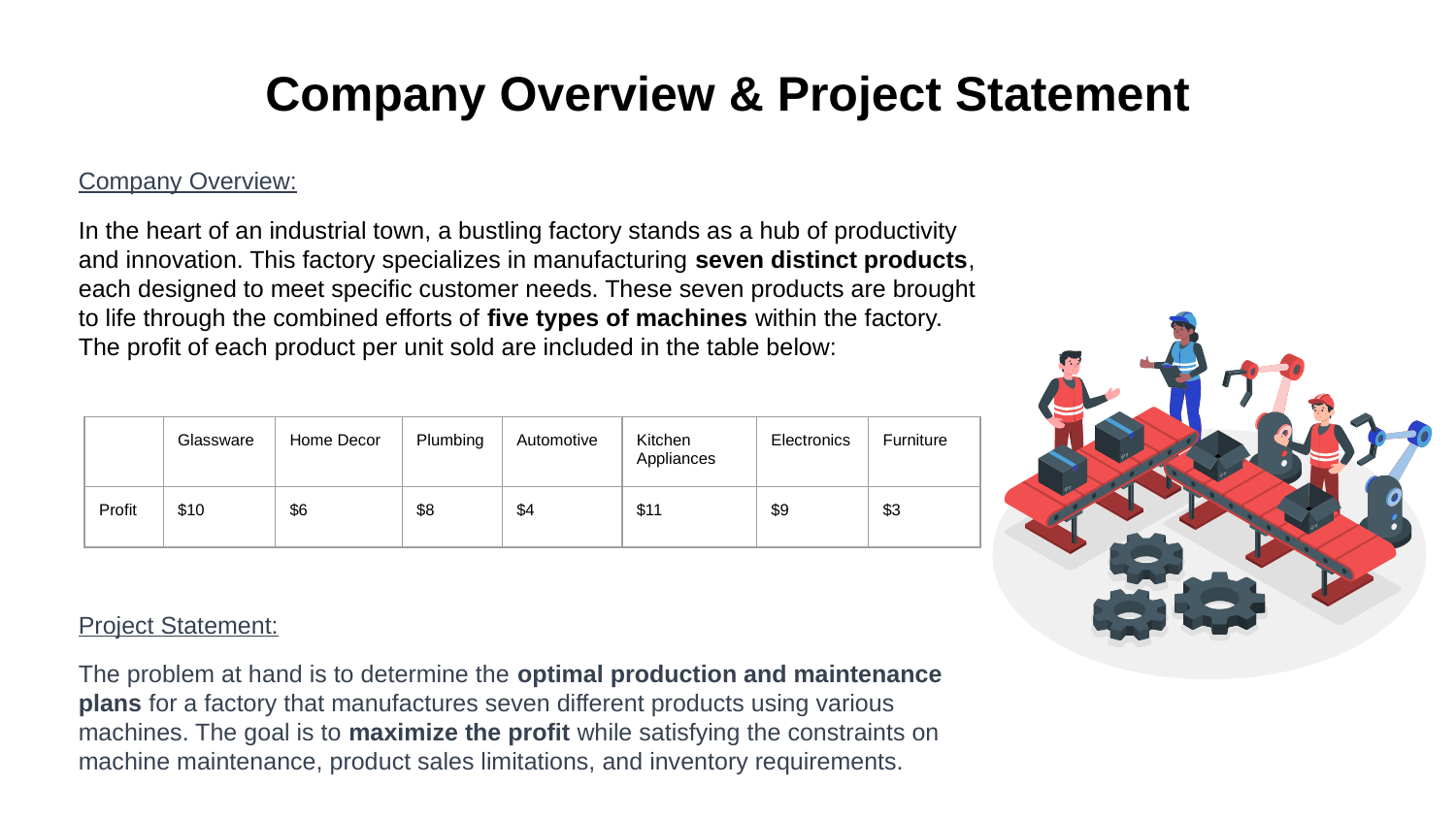

# Company Overview & Project Statement
Company Overview:
In the heart of an industrial town, a bustling factory stands as a hub of productivity and innovation. This factory specializes in manufacturing seven distinct products, each designed to meet specific customer needs. These seven products are brought to life through the combined efforts of five types of machines within the factory.
The profit of each product per unit sold are included in the table below:

Project Statement:
The problem at hand is to determine the optimal production and maintenance plans for a factory that manufactures seven different products using various machines. The goal is to maximize the profit while satisfying the constraints on machine maintenance, product sales limitations, and inventory requirements.

|  | Glassware | Home Decor | Plumbing | Automotive | Kitchen Appliances | Electronics | Furniture |
| --- | --- | --- | --- | --- | --- | --- | --- |
| Profit | $10 | $6 | $8 | $4 | $11 | $9 | $3 |